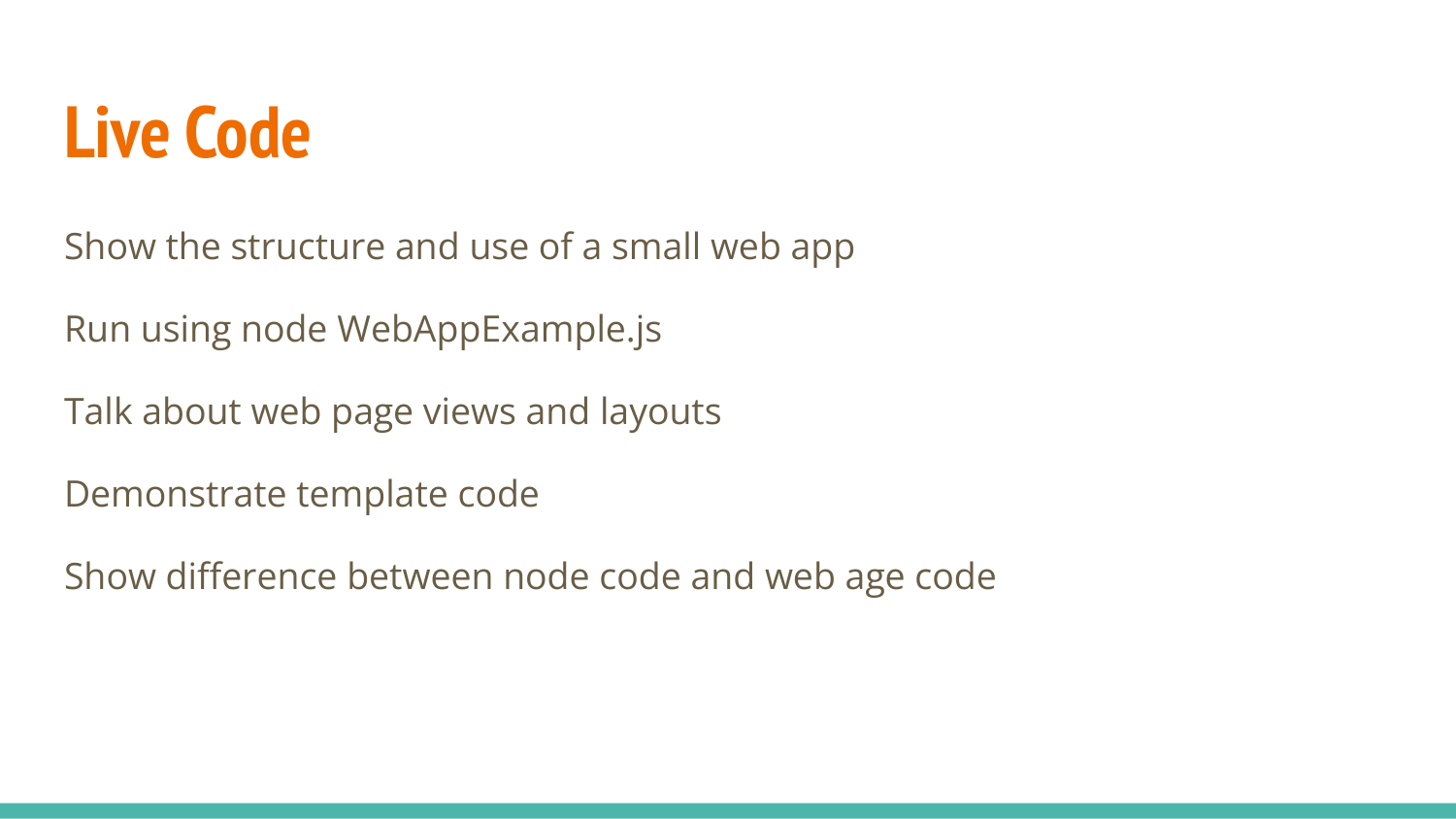

# Live Code
Show the structure and use of a small web app
Run using node WebAppExample.js
Talk about web page views and layouts
Demonstrate template code
Show difference between node code and web age code